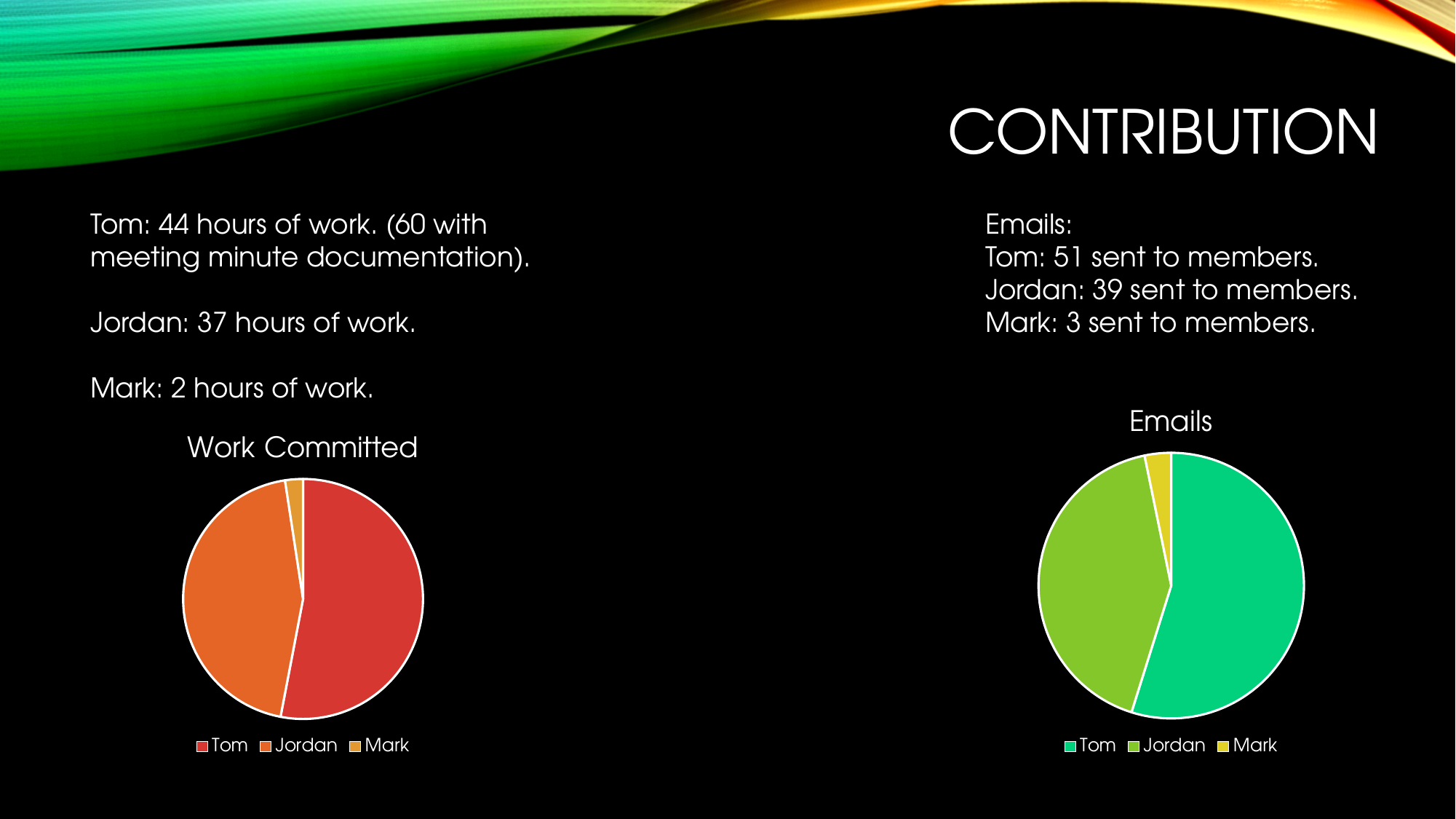

# Contribution
Tom: 44 hours of work. (60 with meeting minute documentation).

Jordan: 37 hours of work.

Mark: 2 hours of work.
Emails:
Tom: 51 sent to members.
Jordan: 39 sent to members.
Mark: 3 sent to members.

### Chart:

| Category | Emails |
|---|---|
| Tom | 51.0 |
| Jordan | 39.0 |
| Mark | 3.0 |

### Chart:

| Category | Work Committed |
|---|---|
| Tom | 44.0 |
| Jordan | 37.0 |
| Mark | 2.0 |